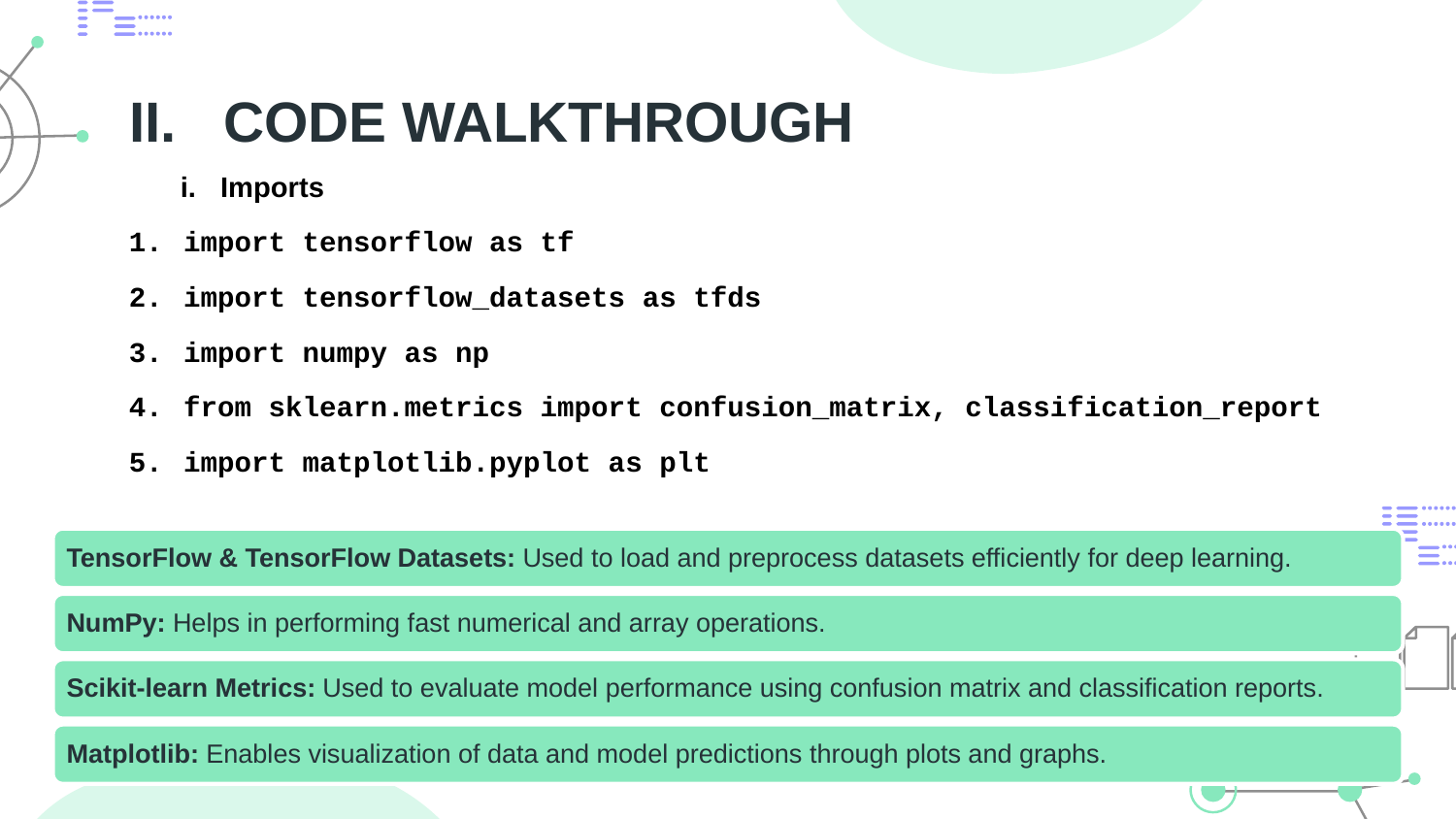

# II.   CODE WALKTHROUGH
i.   Imports
import tensorflow as tf
import tensorflow_datasets as tfds
import numpy as np
from sklearn.metrics import confusion_matrix, classification_report
import matplotlib.pyplot as plt
TensorFlow & TensorFlow Datasets: Used to load and preprocess datasets efficiently for deep learning.
NumPy: Helps in performing fast numerical and array operations.
Scikit-learn Metrics: Used to evaluate model performance using confusion matrix and classification reports.
Matplotlib: Enables visualization of data and model predictions through plots and graphs.